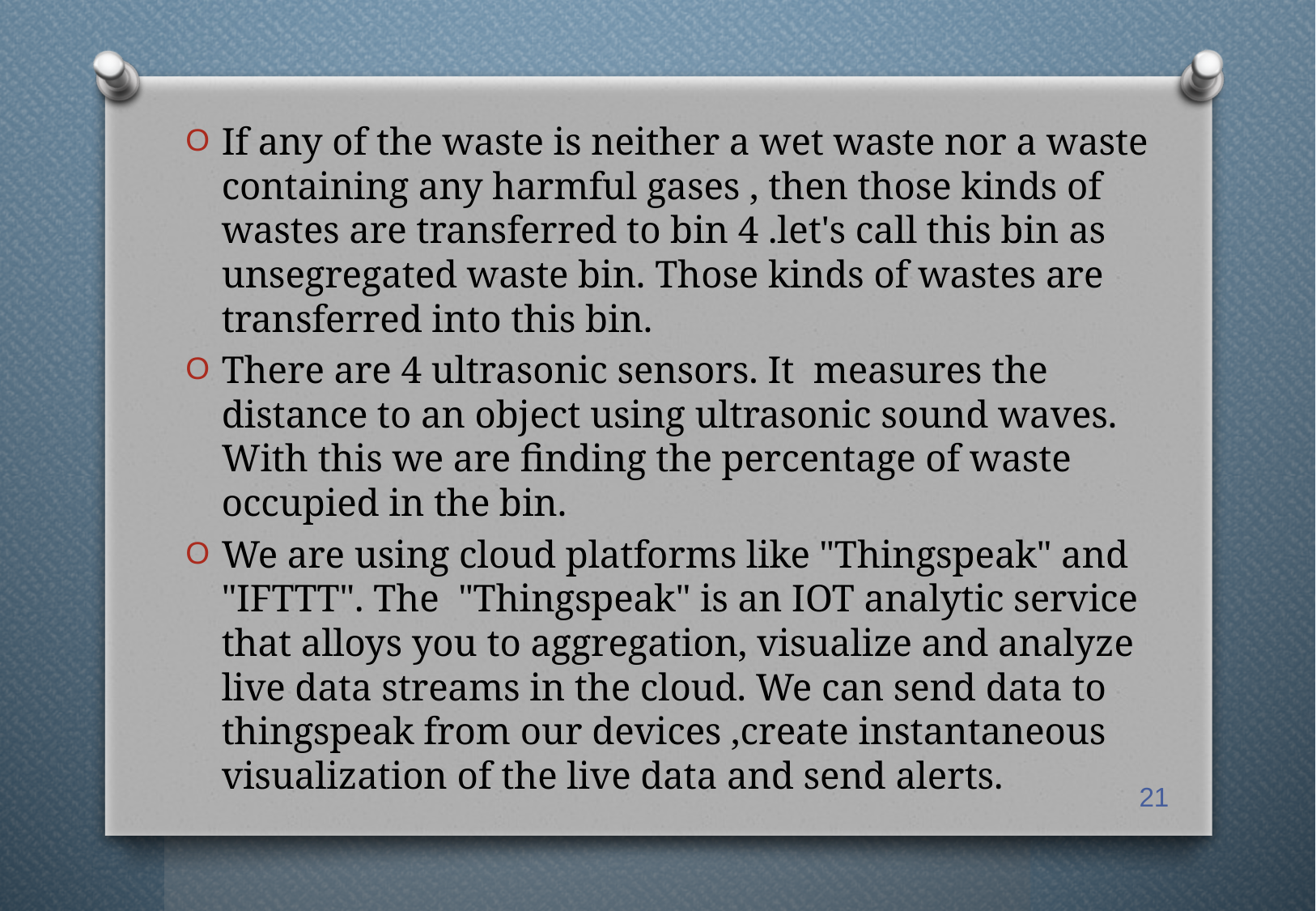

If any of the waste is neither a wet waste nor a waste containing any harmful gases , then those kinds of wastes are transferred to bin 4 .let's call this bin as unsegregated waste bin. Those kinds of wastes are transferred into this bin.
There are 4 ultrasonic sensors. It  measures the distance to an object using ultrasonic sound waves. With this we are finding the percentage of waste occupied in the bin.
We are using cloud platforms like "Thingspeak" and "IFTTT". The  "Thingspeak" is an IOT analytic service that alloys you to aggregation, visualize and analyze live data streams in the cloud. We can send data to thingspeak from our devices ,create instantaneous visualization of the live data and send alerts.
21